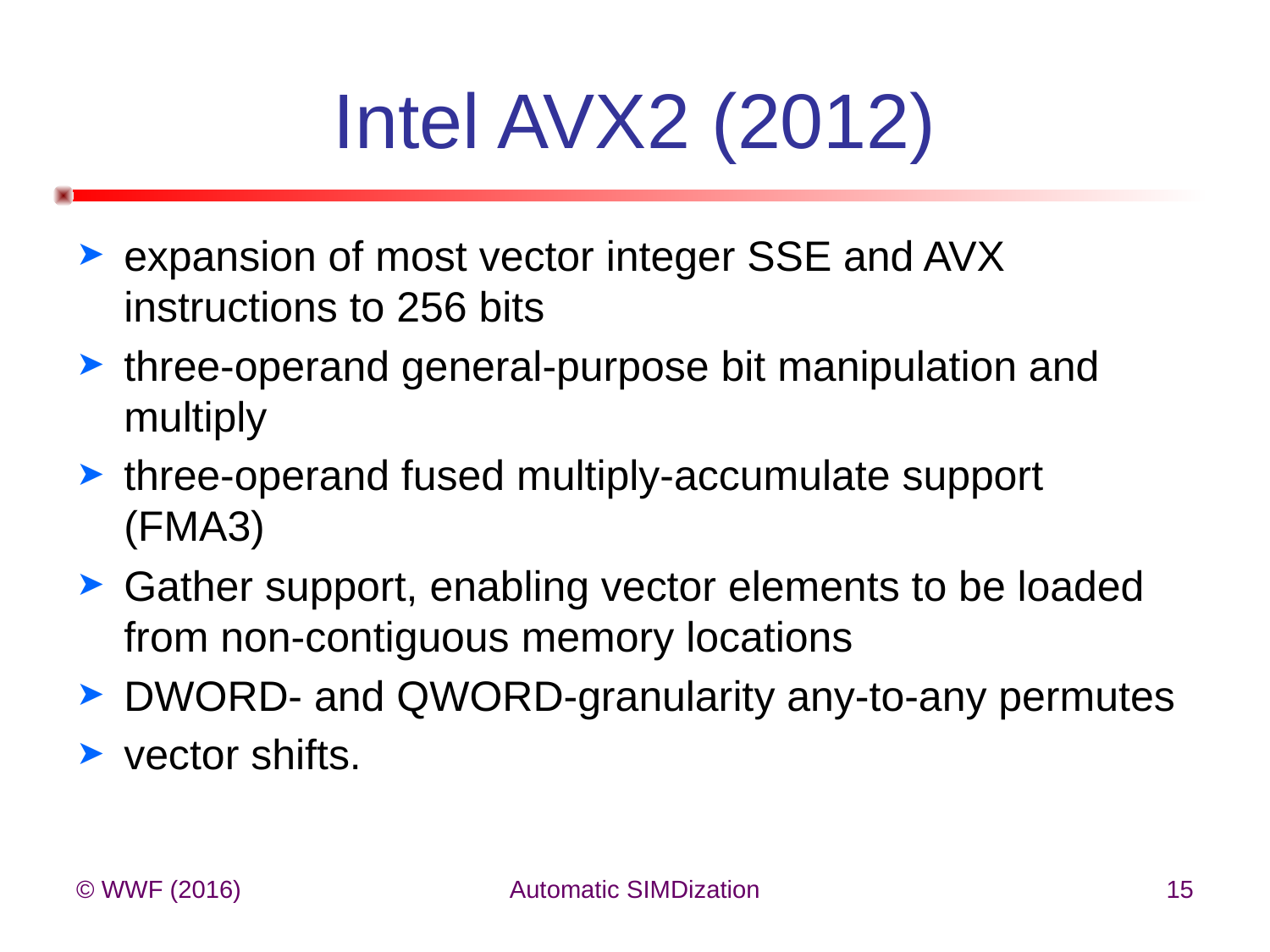

# Intel AVX2 (2012)
expansion of most vector integer SSE and AVX instructions to 256 bits
three-operand general-purpose bit manipulation and multiply
three-operand fused multiply-accumulate support (FMA3)
Gather support, enabling vector elements to be loaded from non-contiguous memory locations
DWORD- and QWORD-granularity any-to-any permutes
vector shifts.
© WWF (2016)
Automatic SIMDization
15